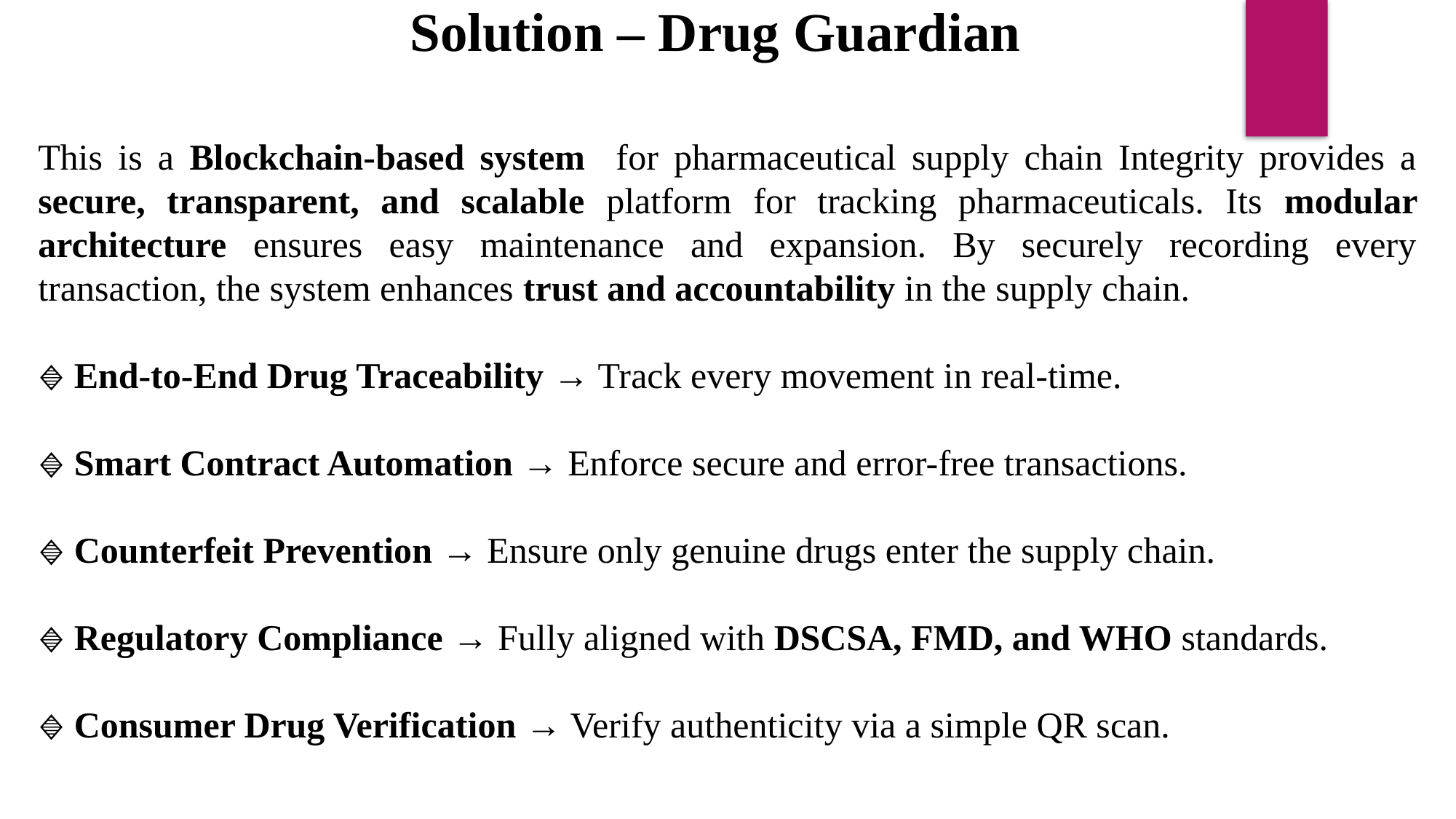

Solution – Drug Guardian
This is a Blockchain-based system  for pharmaceutical supply chain Integrity provides a secure, transparent, and scalable platform for tracking pharmaceuticals. Its modular architecture ensures easy maintenance and expansion. By securely recording every transaction, the system enhances trust and accountability in the supply chain.

🔹 End-to-End Drug Traceability → Track every movement in real-time.
🔹 Smart Contract Automation → Enforce secure and error-free transactions.
🔹 Counterfeit Prevention → Ensure only genuine drugs enter the supply chain.
🔹 Regulatory Compliance → Fully aligned with DSCSA, FMD, and WHO standards.
🔹 Consumer Drug Verification → Verify authenticity via a simple QR scan.